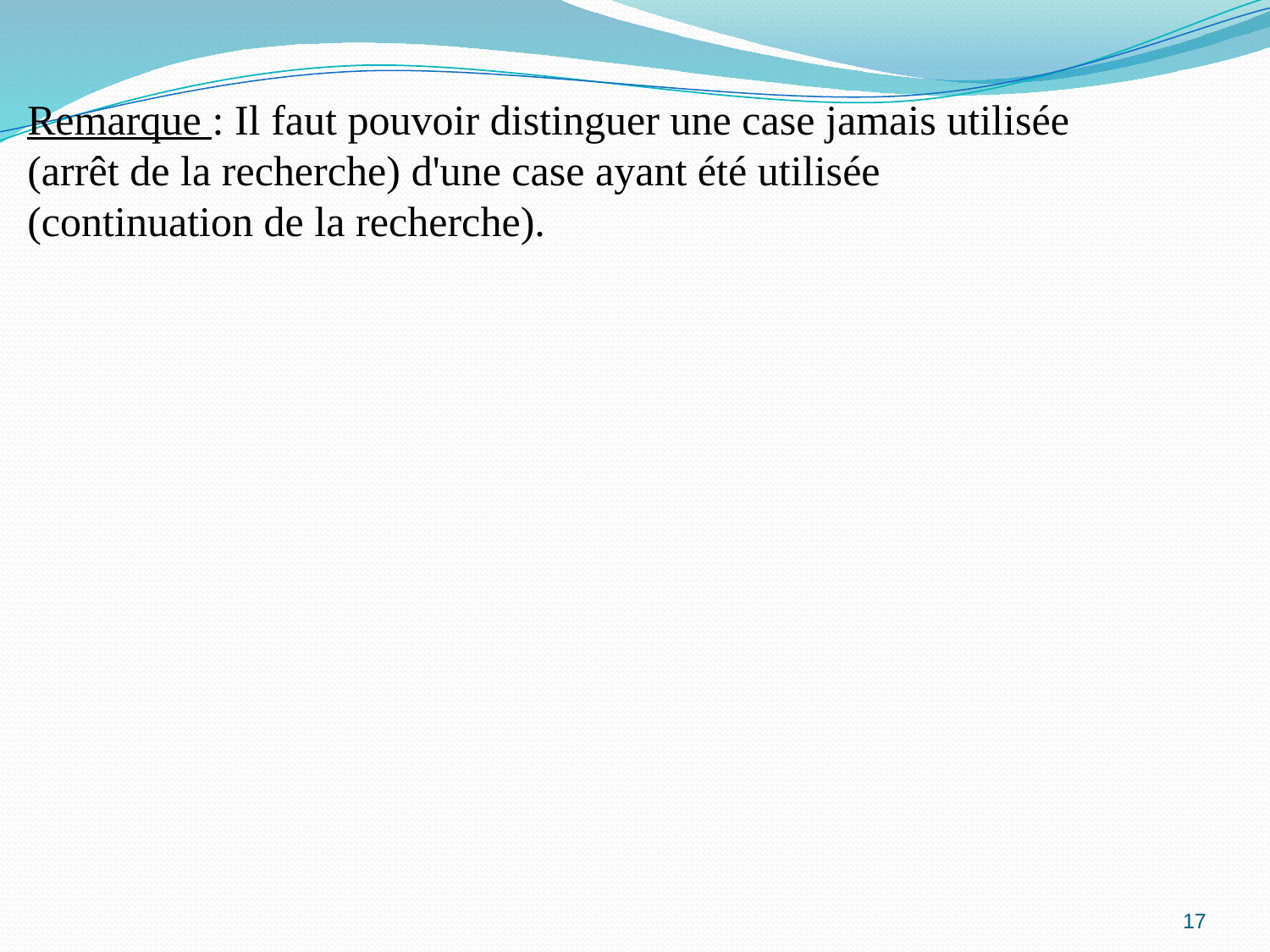

Remarque : Il faut pouvoir distinguer une case jamais utilisée (arrêt de la recherche) d'une case ayant été utilisée (continuation de la recherche).

17